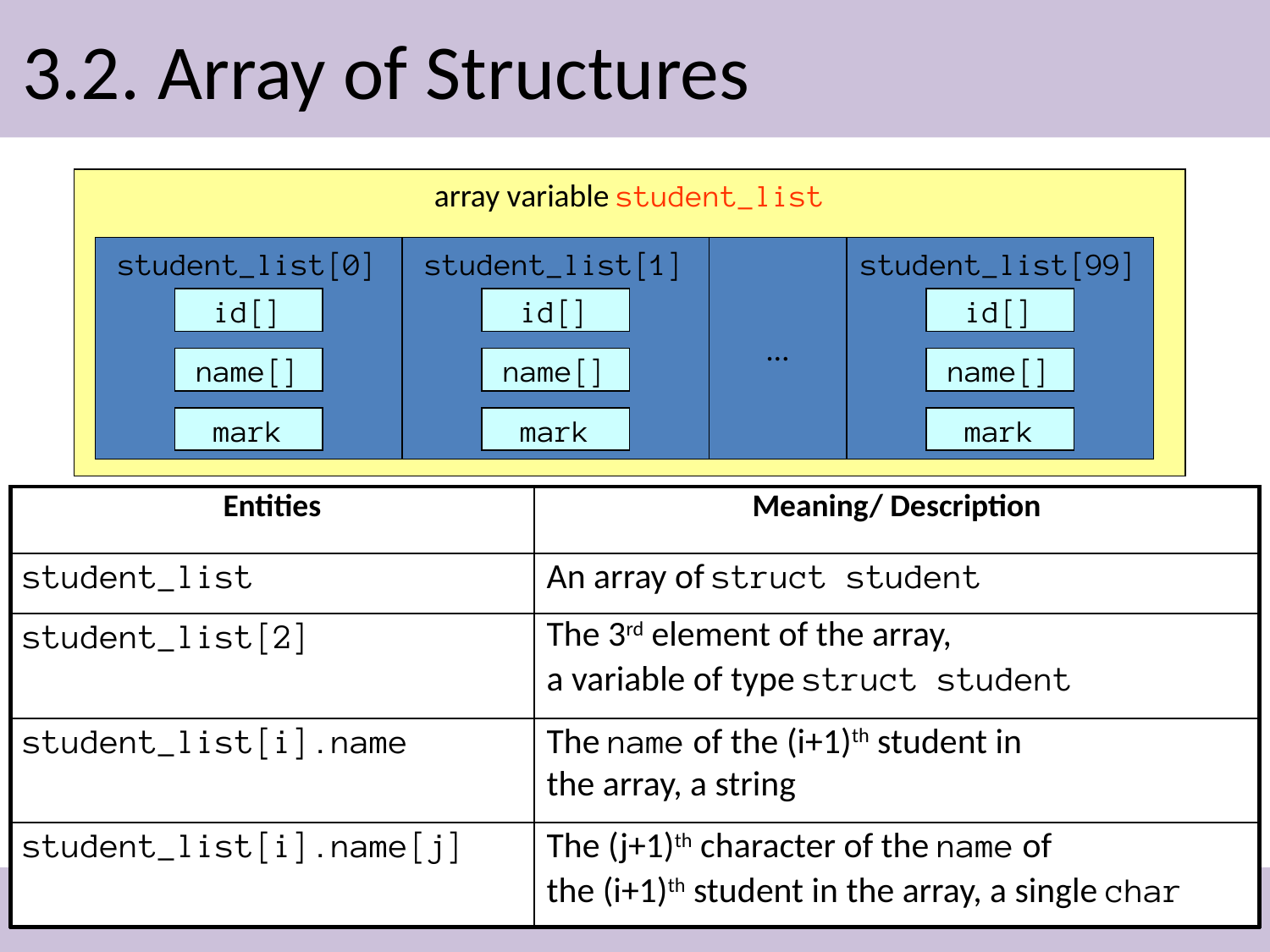

# 3.2. Array of Structures
array variable student_list
student_list[0]
id[]
name[]
mark
student_list[1]
id[]
name[]
mark
student_list[99]
id[]
name[]
mark
…
…
| Entities | Meaning/ Description |
| --- | --- |
| student\_list | An array of struct student |
| student\_list[2] | The 3rd element of the array, a variable of type struct student |
| student\_list[i].name | The name of the (i+1)th student in the array, a string |
| student\_list[i].name[j] | The (j+1)th character of the name of the (i+1)th student in the array, a single char |
37